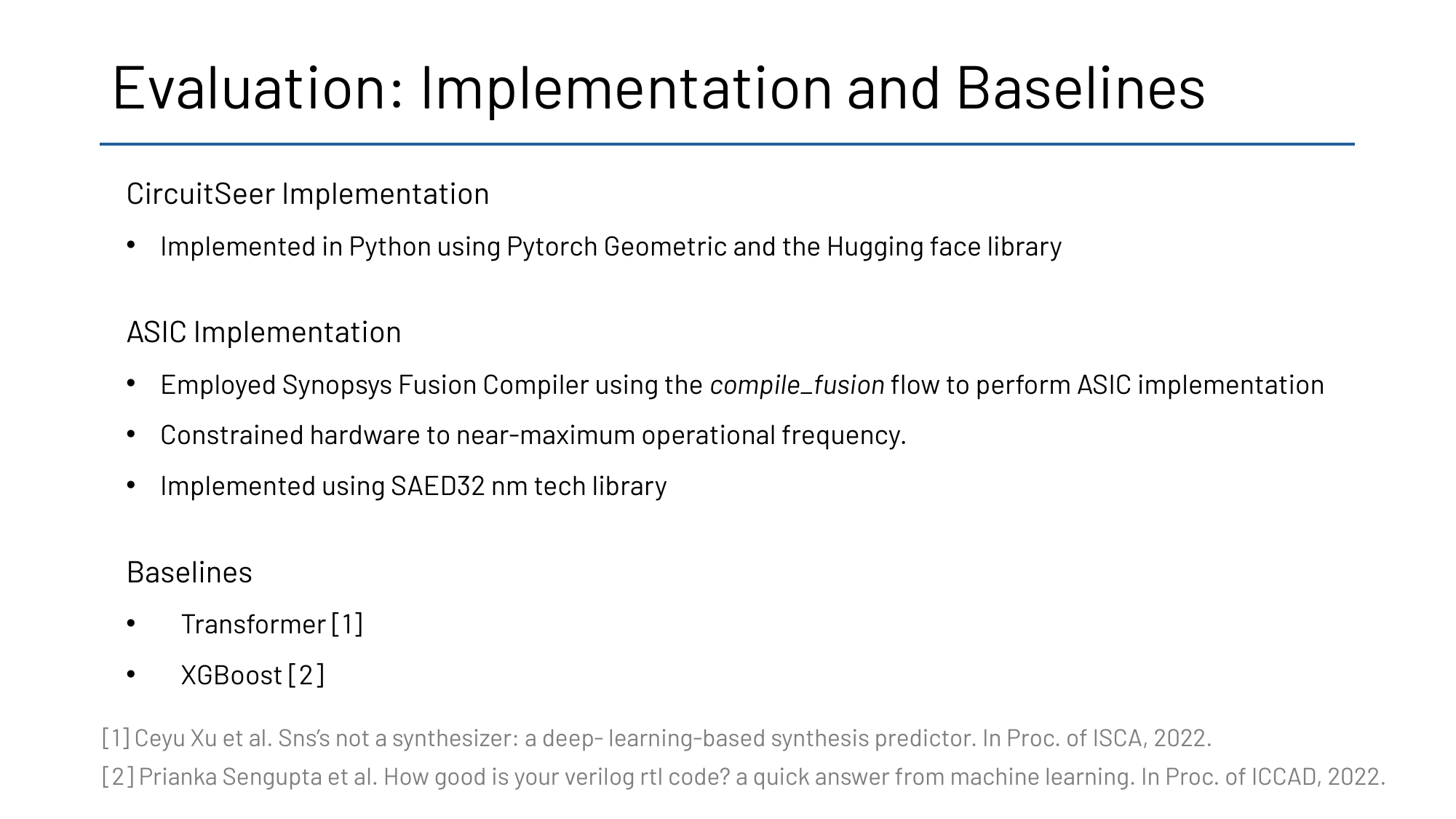

# Evaluation: Implementation and Baselines
CircuitSeer Implementation
Implemented in Python using Pytorch Geometric and the Hugging face library
ASIC Implementation
Employed Synopsys Fusion Compiler using the compile_fusion flow to perform ASIC implementation
Constrained hardware to near-maximum operational frequency.
Implemented using SAED32 nm tech library
Baselines
Transformer [1]
XGBoost [2]

[1] Ceyu Xu et al. Sns’s not a synthesizer: a deep- learning-based synthesis predictor. In Proc. of ISCA, 2022.
[2] Prianka Sengupta et al. How good is your verilog rtl code? a quick answer from machine learning. In Proc. of ICCAD, 2022.